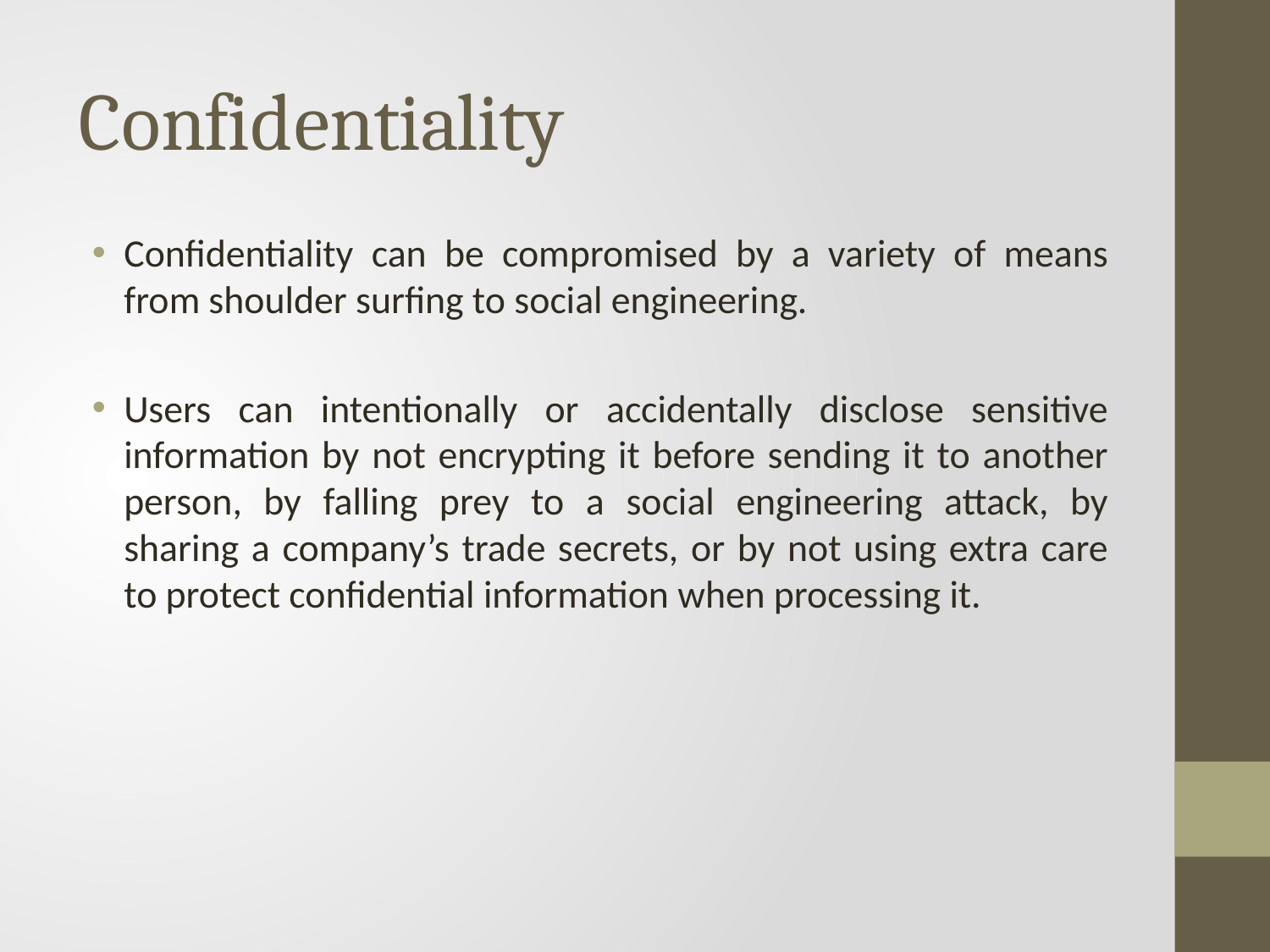

# Confidentiality
Confidentiality can be compromised by a variety of means from shoulder surfing to social engineering.

Users can intentionally or accidentally disclose sensitive information by not encrypting it before sending it to another person, by falling prey to a social engineering attack, by sharing a company’s trade secrets, or by not using extra care to protect confidential information when processing it.